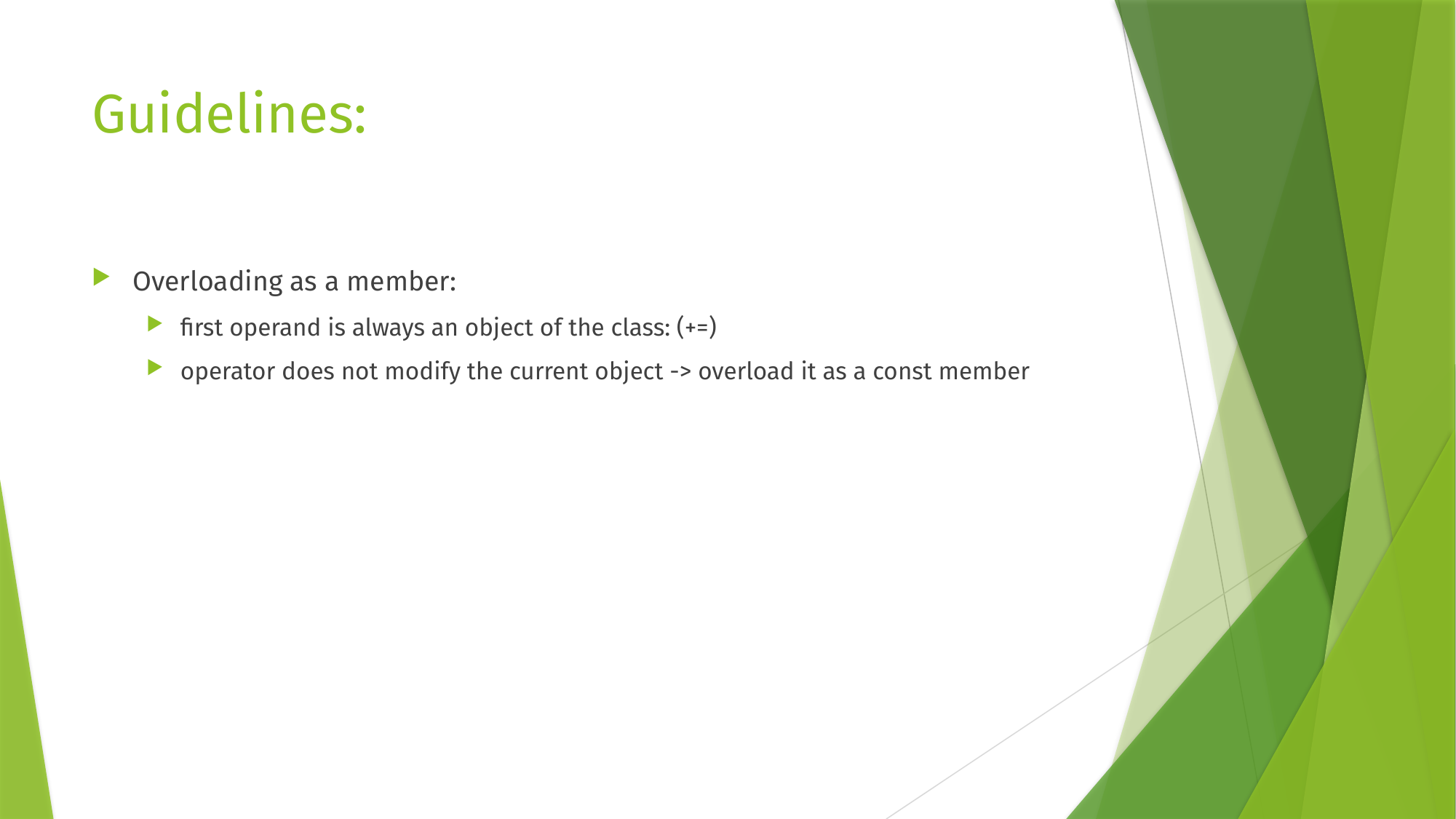

# Guidelines:
Overloading as a member:
first operand is always an object of the class: (+=)
operator does not modify the current object -> overload it as a const member